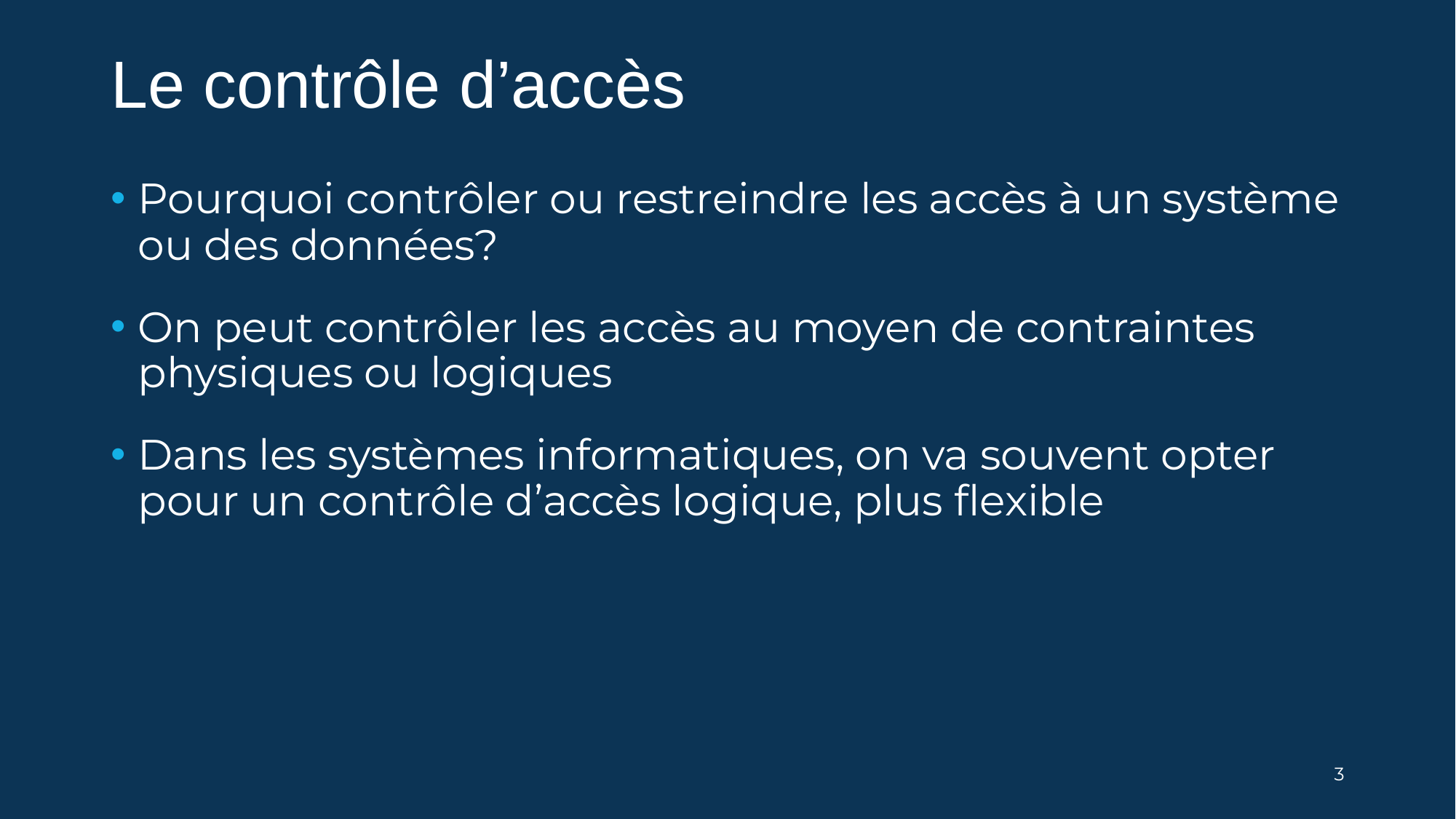

# Le contrôle d’accès
Pourquoi contrôler ou restreindre les accès à un système ou des données?
On peut contrôler les accès au moyen de contraintes physiques ou logiques
Dans les systèmes informatiques, on va souvent opter pour un contrôle d’accès logique, plus flexible

3